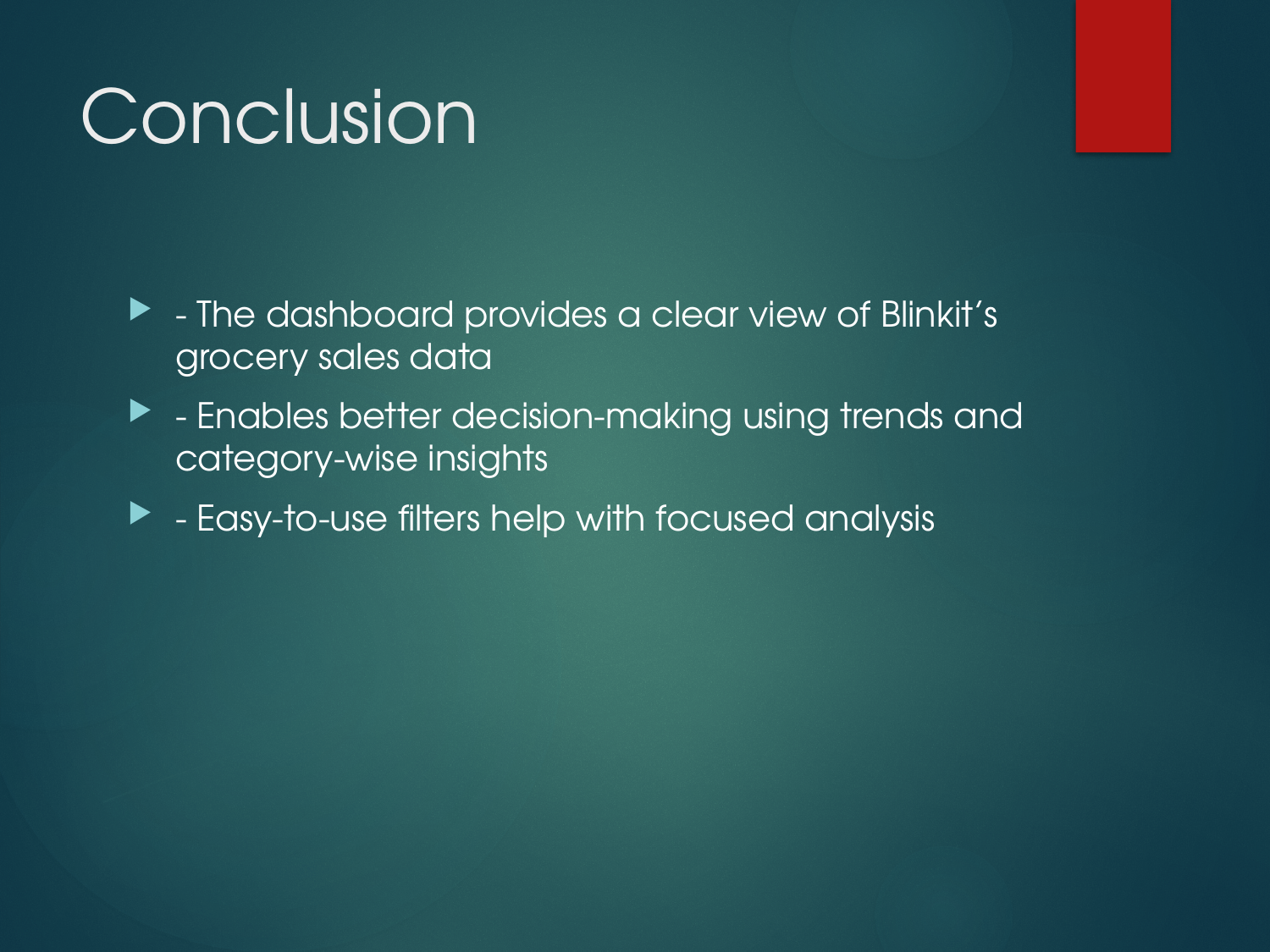

# Conclusion
- The dashboard provides a clear view of Blinkit’s grocery sales data
- Enables better decision-making using trends and category-wise insights
- Easy-to-use filters help with focused analysis